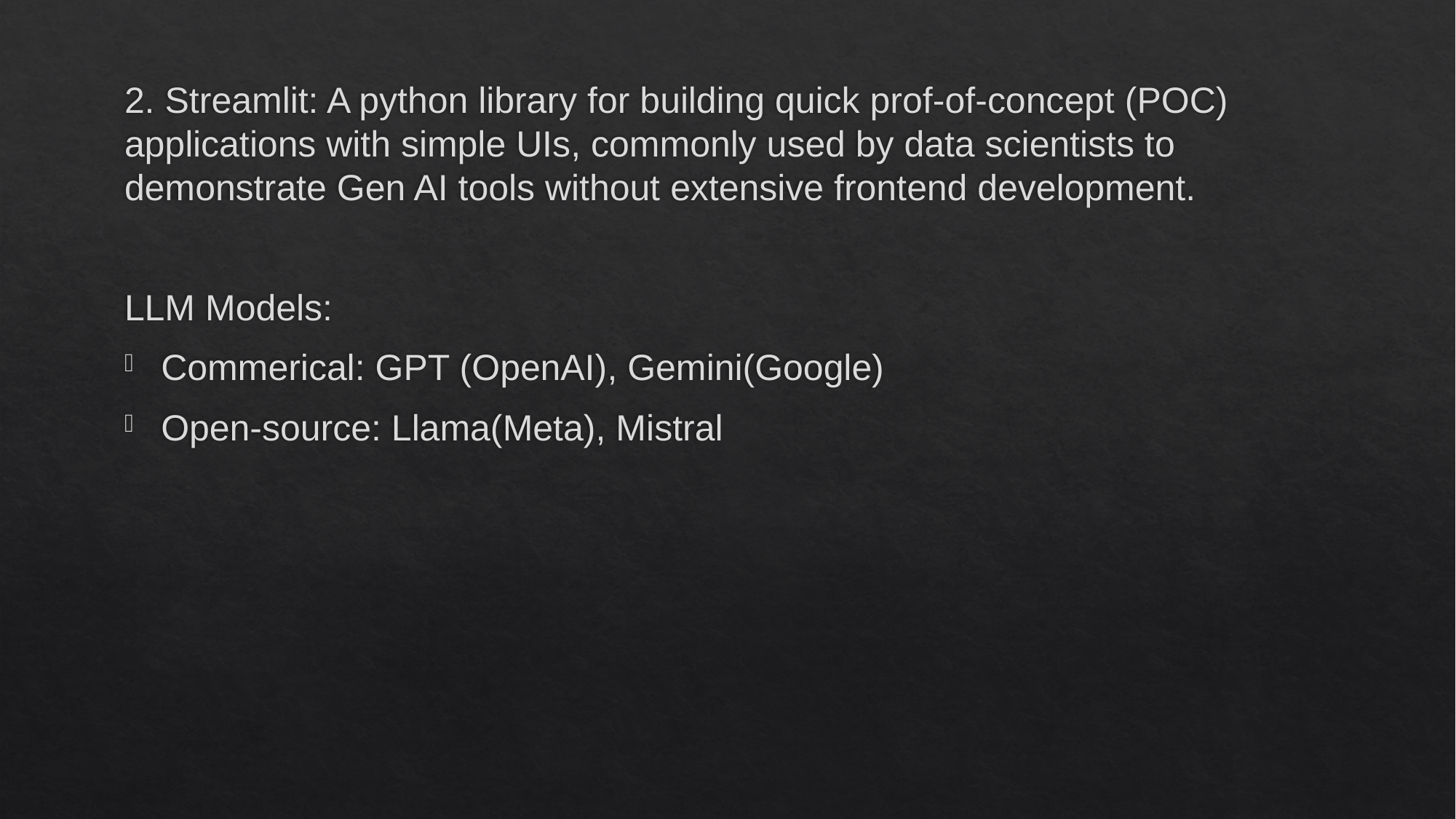

2. Streamlit: A python library for building quick prof-of-concept (POC) applications with simple UIs, commonly used by data scientists to demonstrate Gen AI tools without extensive frontend development.

LLM Models:
Commerical: GPT (OpenAI), Gemini(Google)
Open-source: Llama(Meta), Mistral